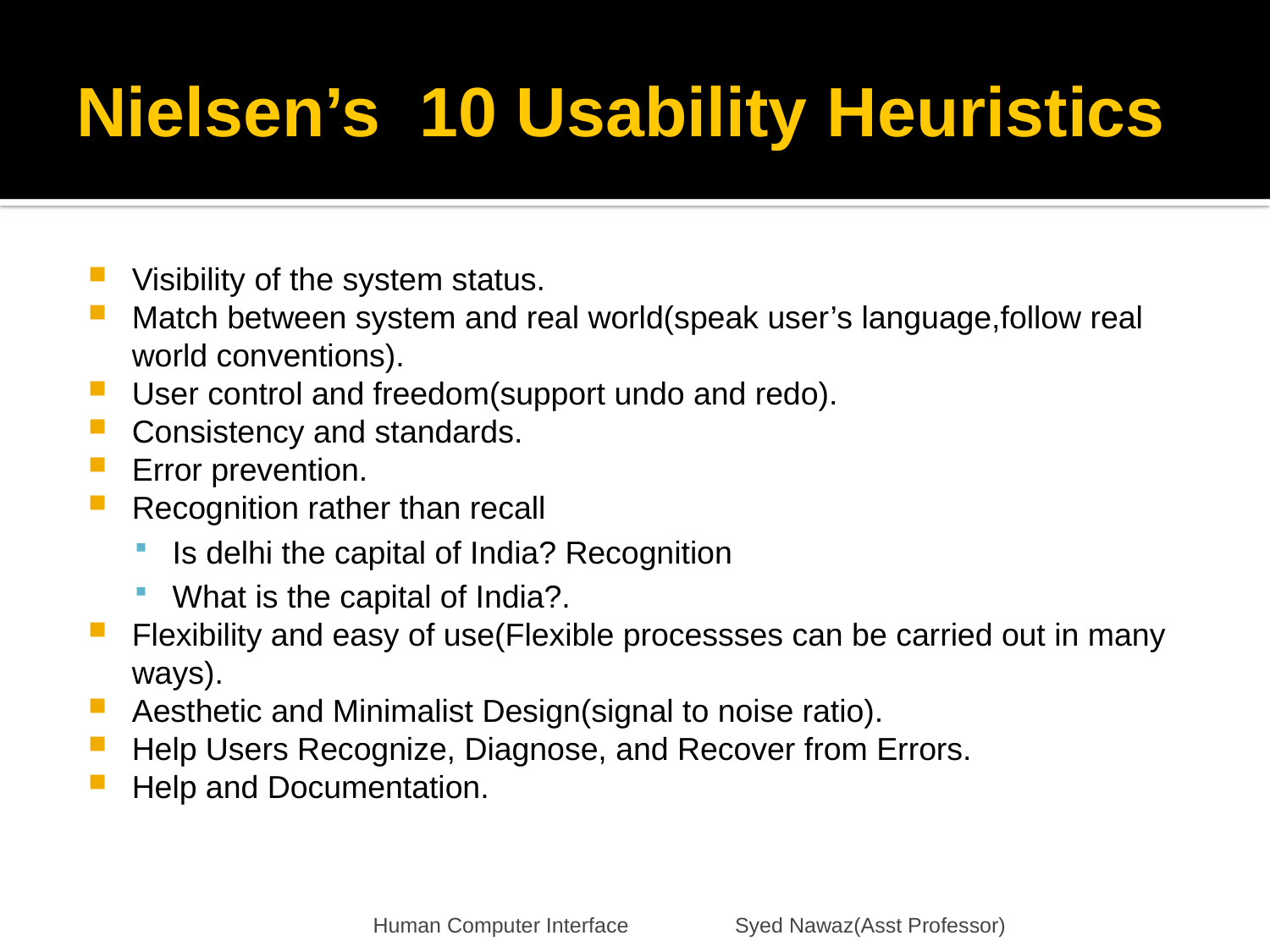

# Nielsen’s  10 Usability Heuristics
Visibility of the system status.
Match between system and real world(speak user’s language,follow real world conventions).
User control and freedom(support undo and redo).
Consistency and standards.
Error prevention.
Recognition rather than recall
Is delhi the capital of India? Recognition
What is the capital of India?.
Flexibility and easy of use(Flexible processses can be carried out in many ways).
Aesthetic and Minimalist Design(signal to noise ratio).
Help Users Recognize, Diagnose, and Recover from Errors.
Help and Documentation.
Human Computer Interface                  Syed Nawaz(Asst Professor)